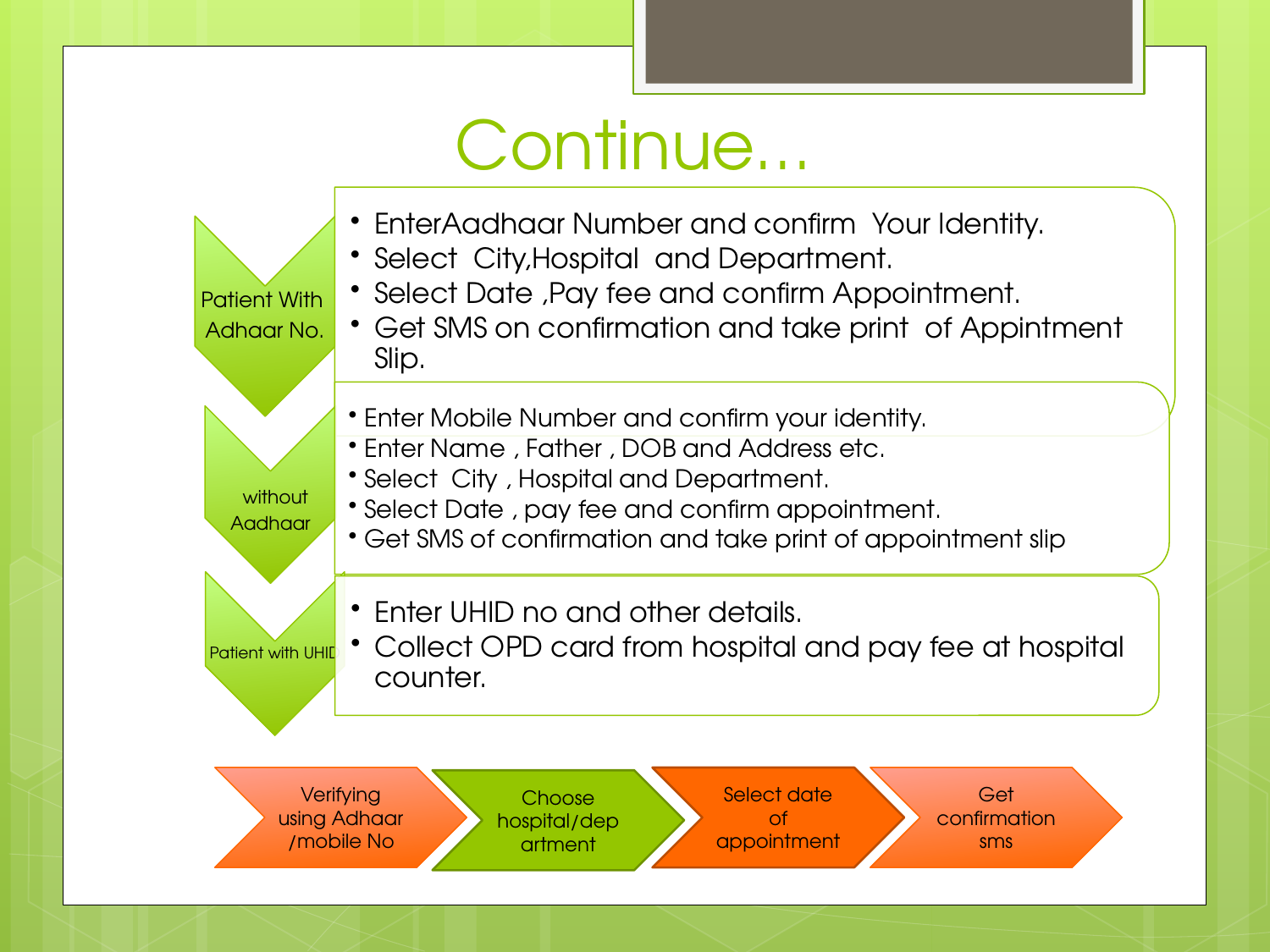

# Continue…
Patient With
Adhaar No.
EnterAadhaar Number and confirm  Your Identity.
Select  City,Hospital  and Department.
Select Date ,Pay fee and confirm Appointment.
Get SMS on confirmation and take print  of Appintment Slip.

  without
Aadhaar

Enter Mobile Number and confirm your identity.
Enter Name , Father , DOB and Address etc.
Select  City , Hospital and Department.
Select Date , pay fee and confirm appointment.
Get SMS of confirmation and take print of appointment slip

Patient with UHID
Enter UHID no and other details.
Collect OPD card from hospital and pay fee at hospital counter.
Verifying using Adhaar /mobile No
Select date of appointment
Get confirmation sms
Choose hospital/department